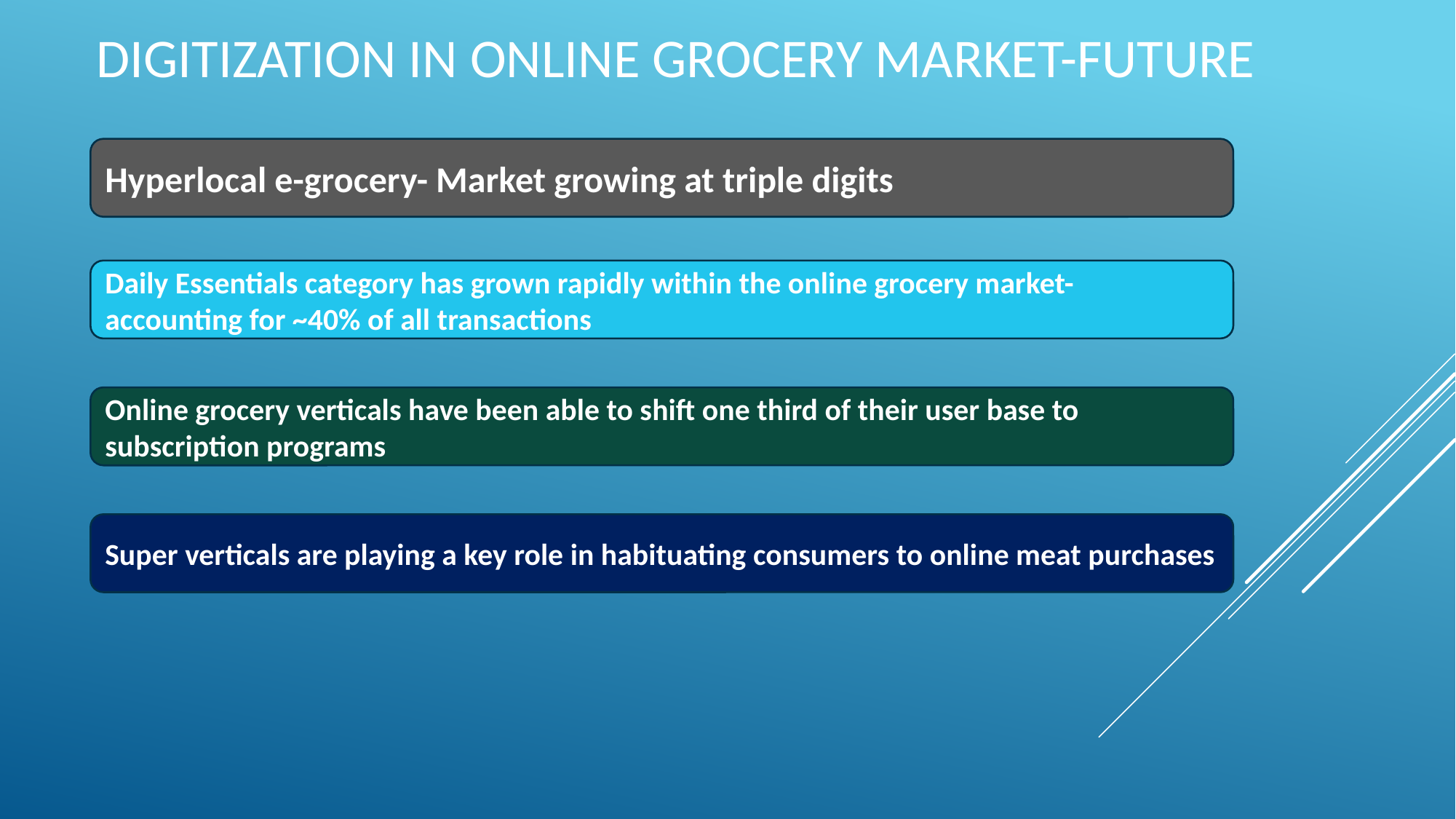

# Digitization in ONLINE GROCERY MARKET-FUTURE
Hyperlocal e-grocery- Market growing at triple digits
Daily Essentials category has grown rapidly within the online grocery market- accounting for ~40% of all transactions
Online grocery verticals have been able to shift one third of their user base to subscription programs
Super verticals are playing a key role in habituating consumers to online meat purchases